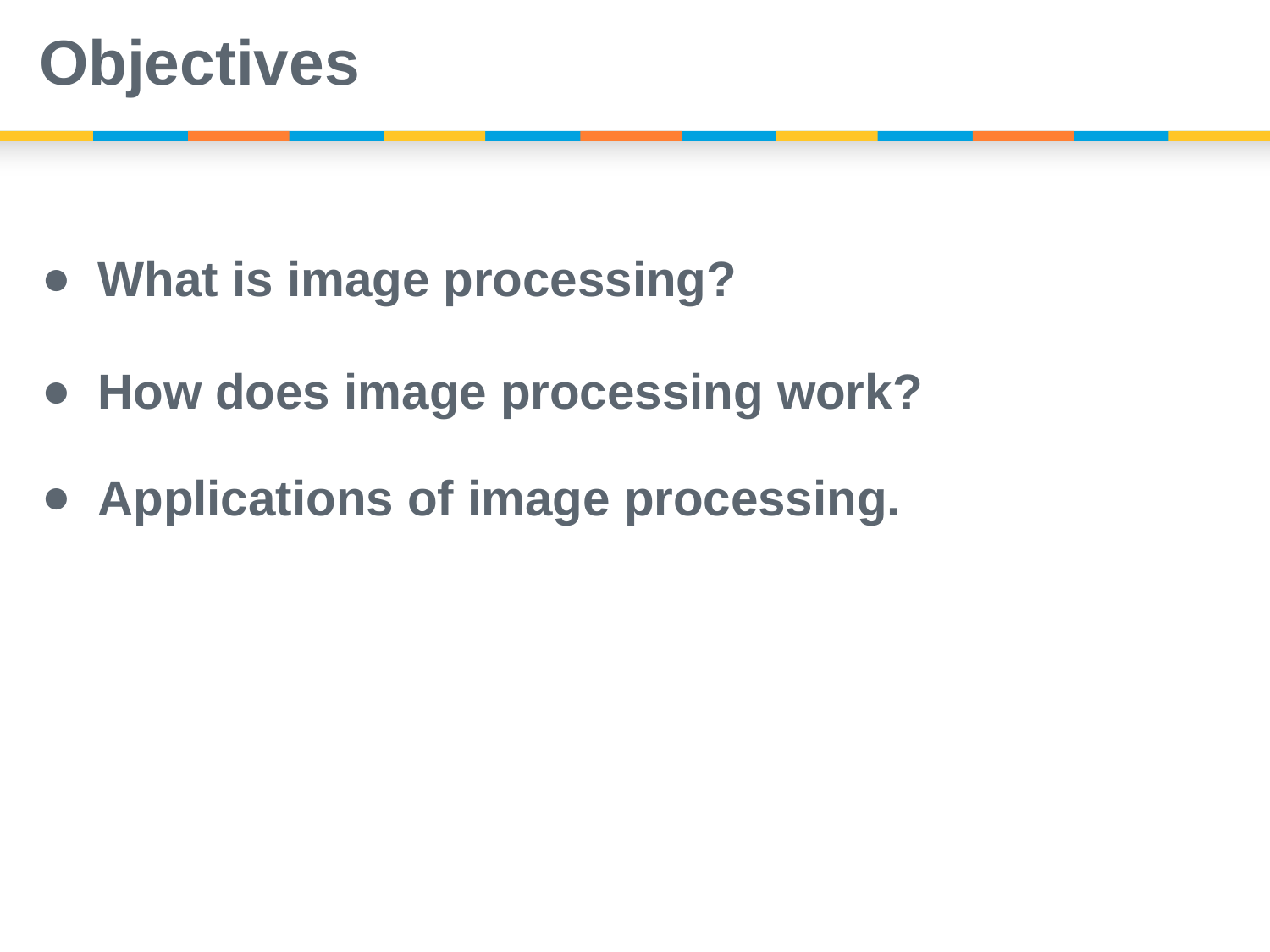

# Objectives
What is image processing?
How does image processing work?
Applications of image processing.